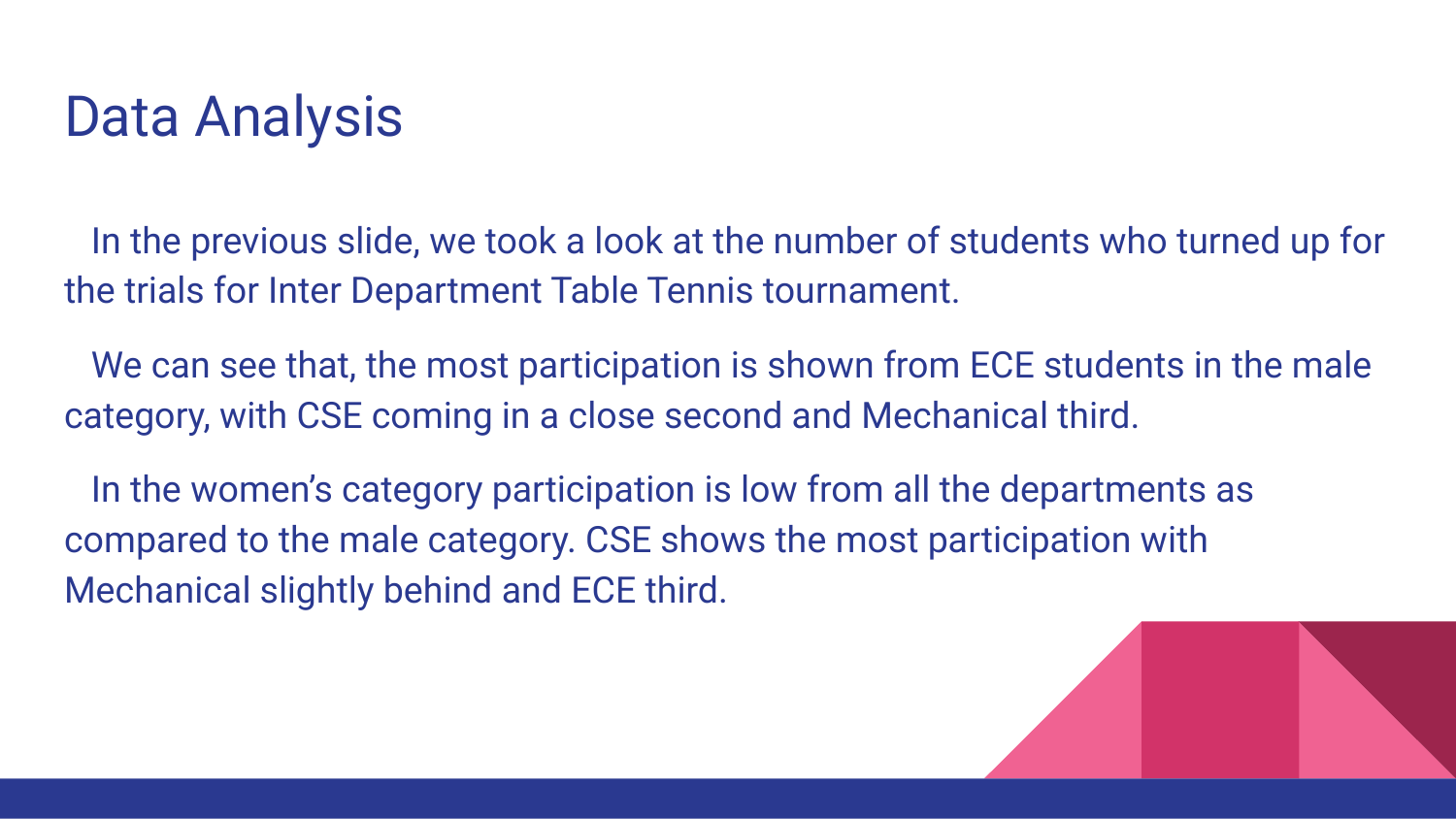

# Data Analysis
   In the previous slide, we took a look at the number of students who turned up for the trials for Inter Department Table Tennis tournament.
   We can see that, the most participation is shown from ECE students in the male category, with CSE coming in a close second and Mechanical third.
   In the women’s category participation is low from all the departments as compared to the male category. CSE shows the most participation with Mechanical slightly behind and ECE third.